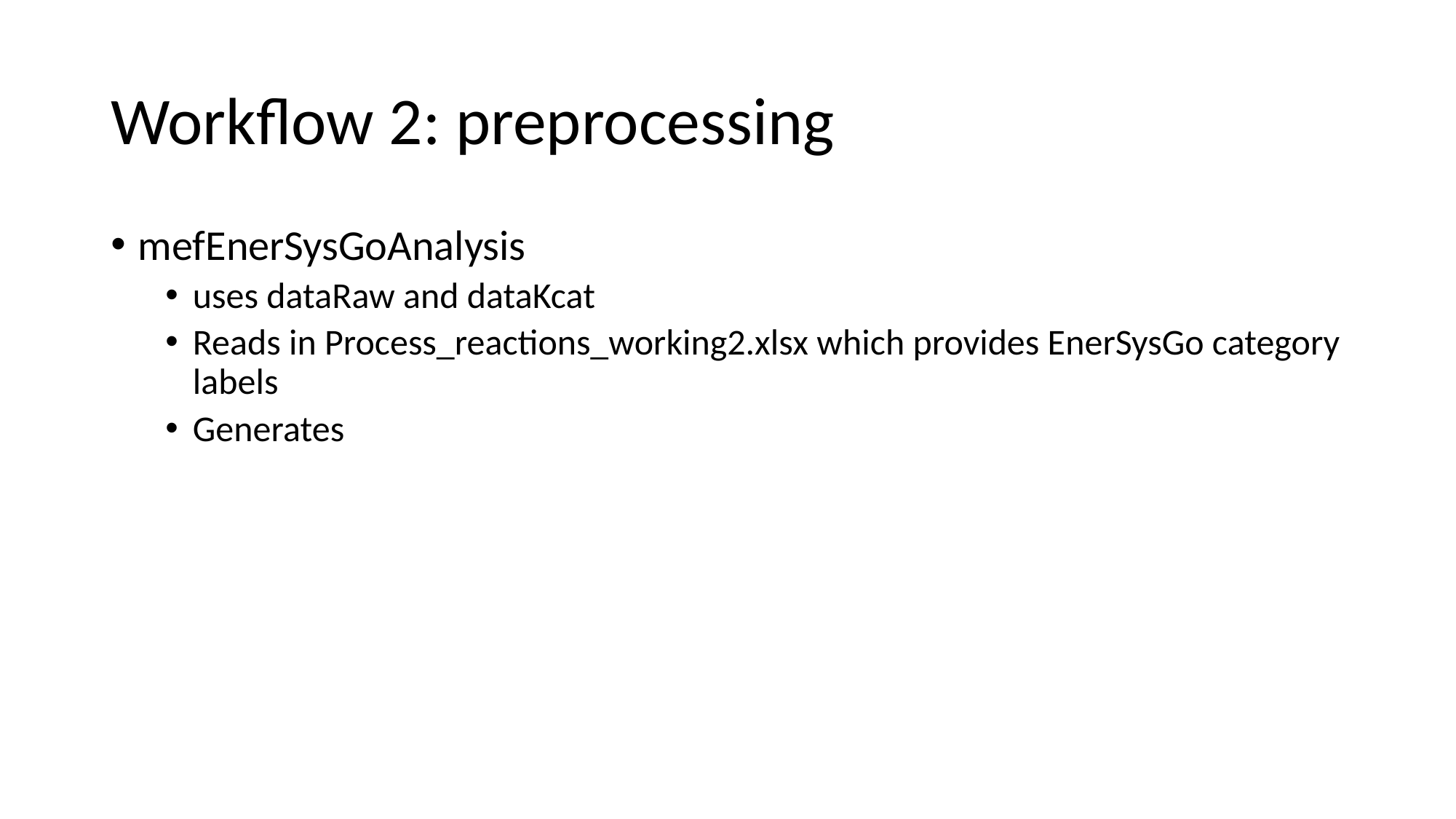

# Workflow 2: preprocessing
mefEnerSysGoAnalysis
uses dataRaw and dataKcat
Reads in Process_reactions_working2.xlsx which provides EnerSysGo category labels
Generates